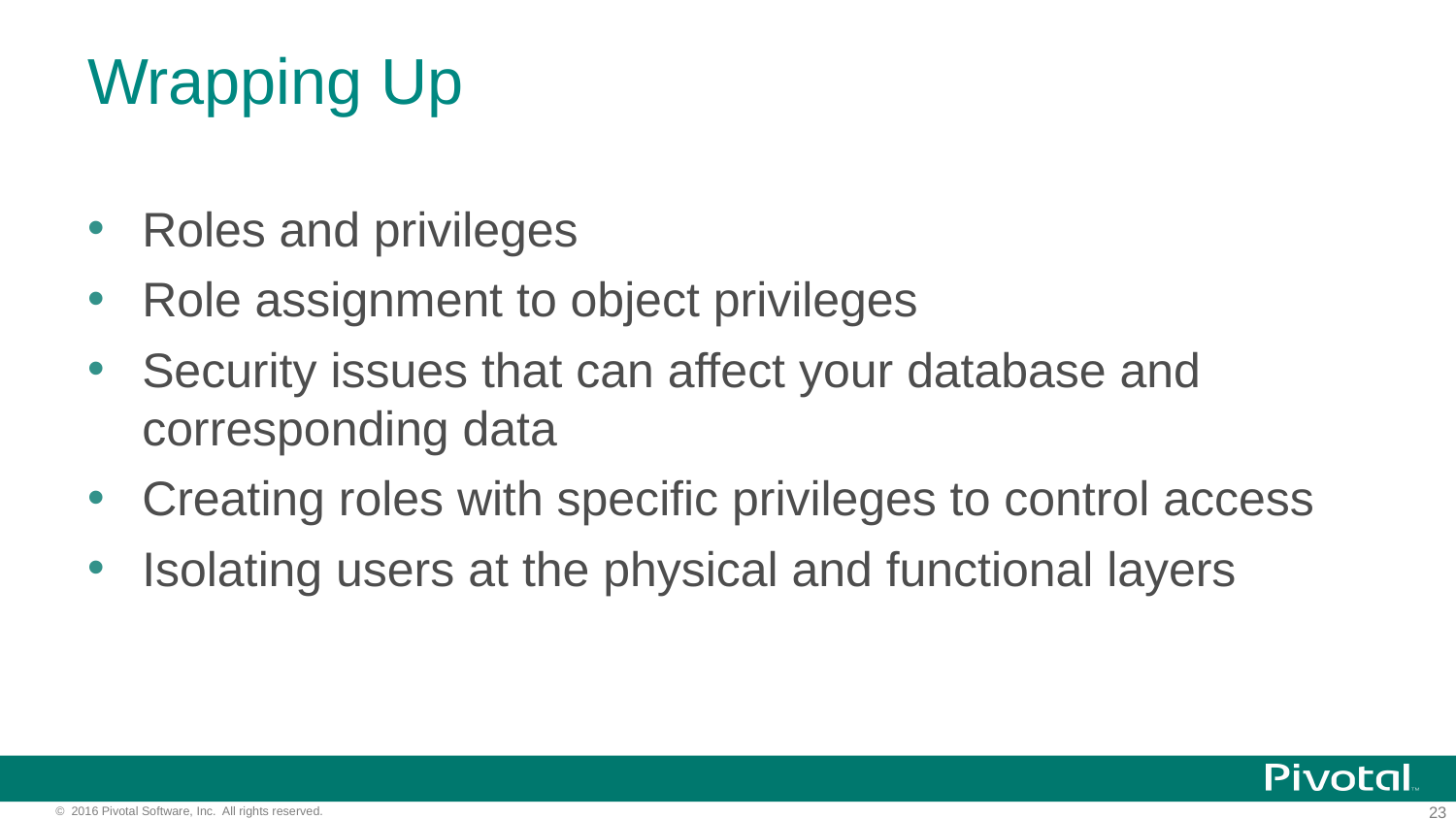

# Wrapping Up
Roles and privileges
Role assignment to object privileges
Security issues that can affect your database and corresponding data
Creating roles with specific privileges to control access
Isolating users at the physical and functional layers